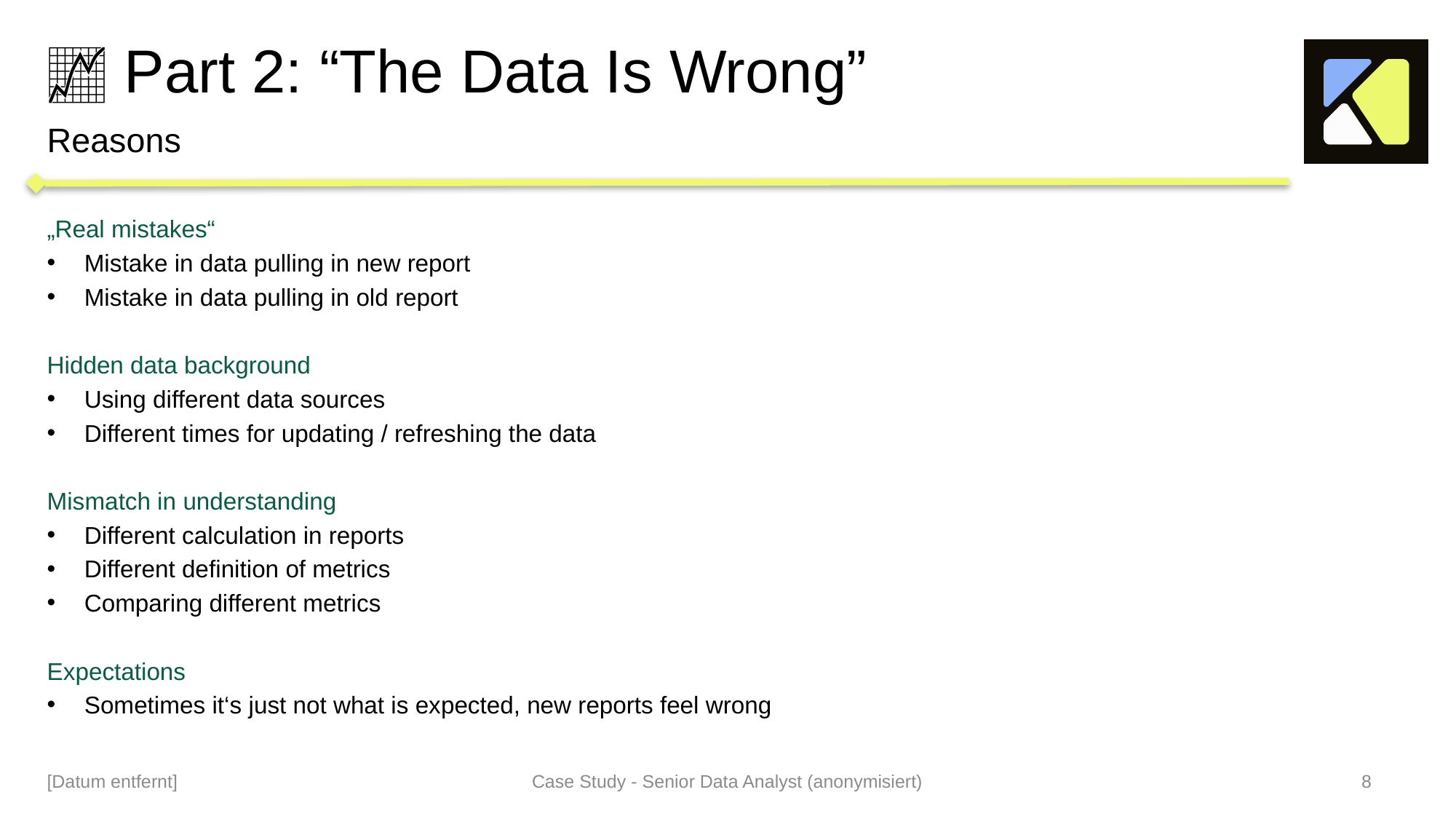

# 📈 Part 2: “The Data Is Wrong”
Reasons
„Real mistakes“
Mistake in data pulling in new report
Mistake in data pulling in old report

Hidden data background
Using different data sources
Different times for updating / refreshing the data

Mismatch in understanding
Different calculation in reports
Different definition of metrics
Comparing different metrics

Expectations
Sometimes it‘s just not what is expected, new reports feel wrong

[Datum entfernt]
Case Study - Senior Data Analyst (anonymisiert)
8